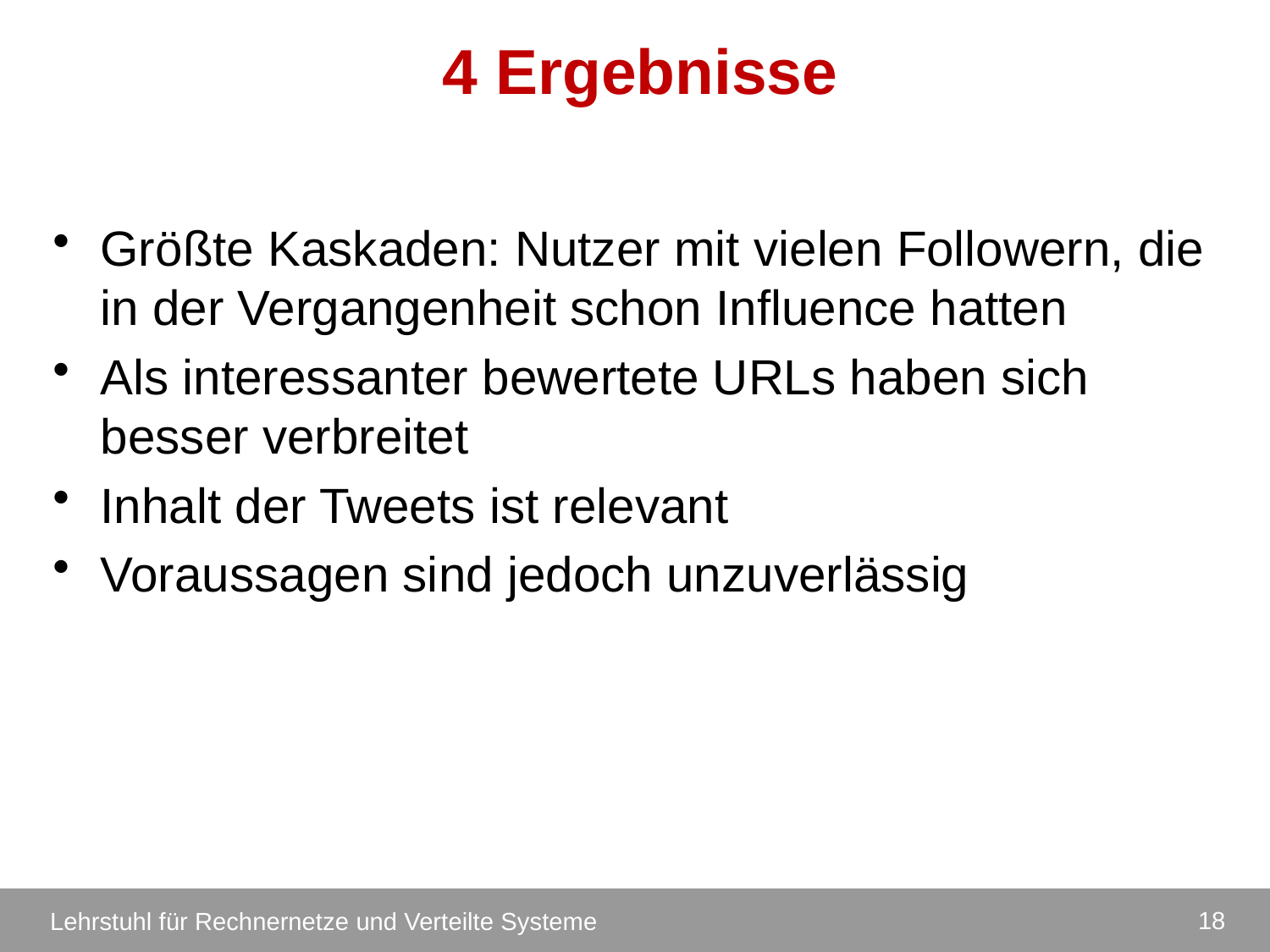

# 4 Ergebnisse

Größte Kaskaden: Nutzer mit vielen Followern, die in der Vergangenheit schon Influence hatten
Als interessanter bewertete URLs haben sich besser verbreitet
Inhalt der Tweets ist relevant
Voraussagen sind jedoch unzuverlässig

18
Lehrstuhl für Rechnernetze und Verteilte Systeme